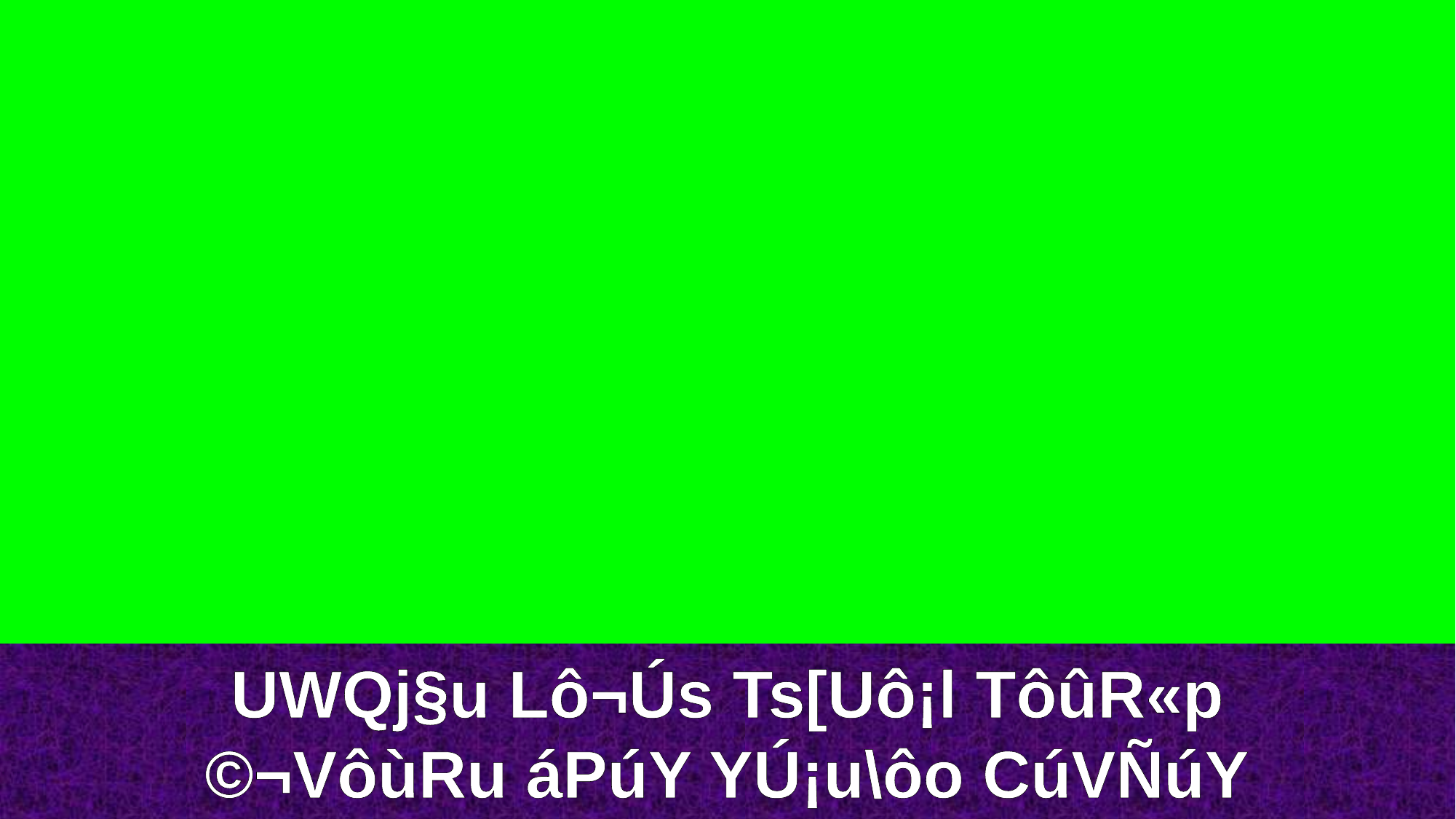

UWQj§u Lô¬Ús Ts[Uô¡l TôûR«p
©¬VôùRu áPúY YÚ¡u\ôo CúVÑúY